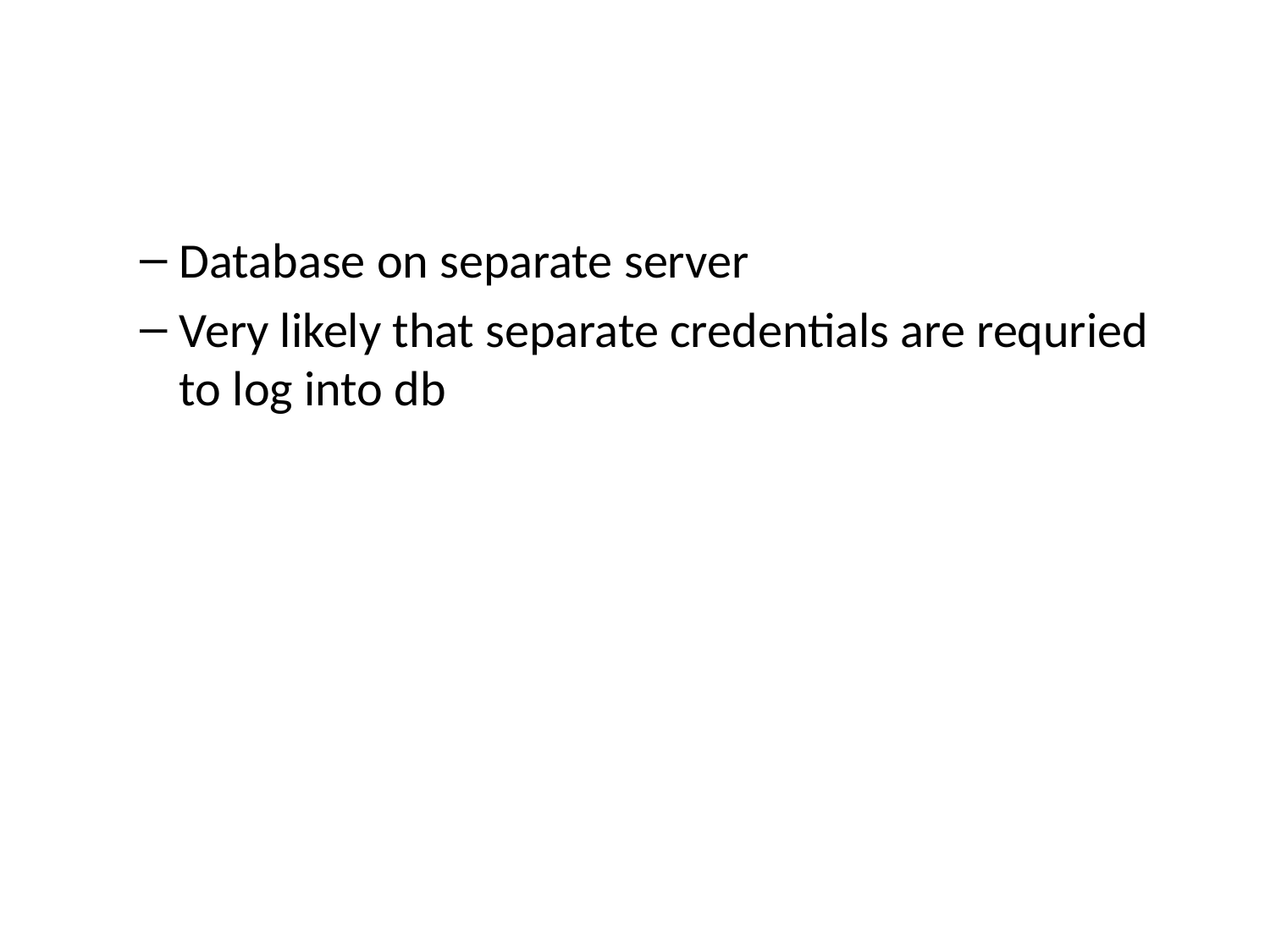

Database on separate server
Very likely that separate credentials are requried to log into db